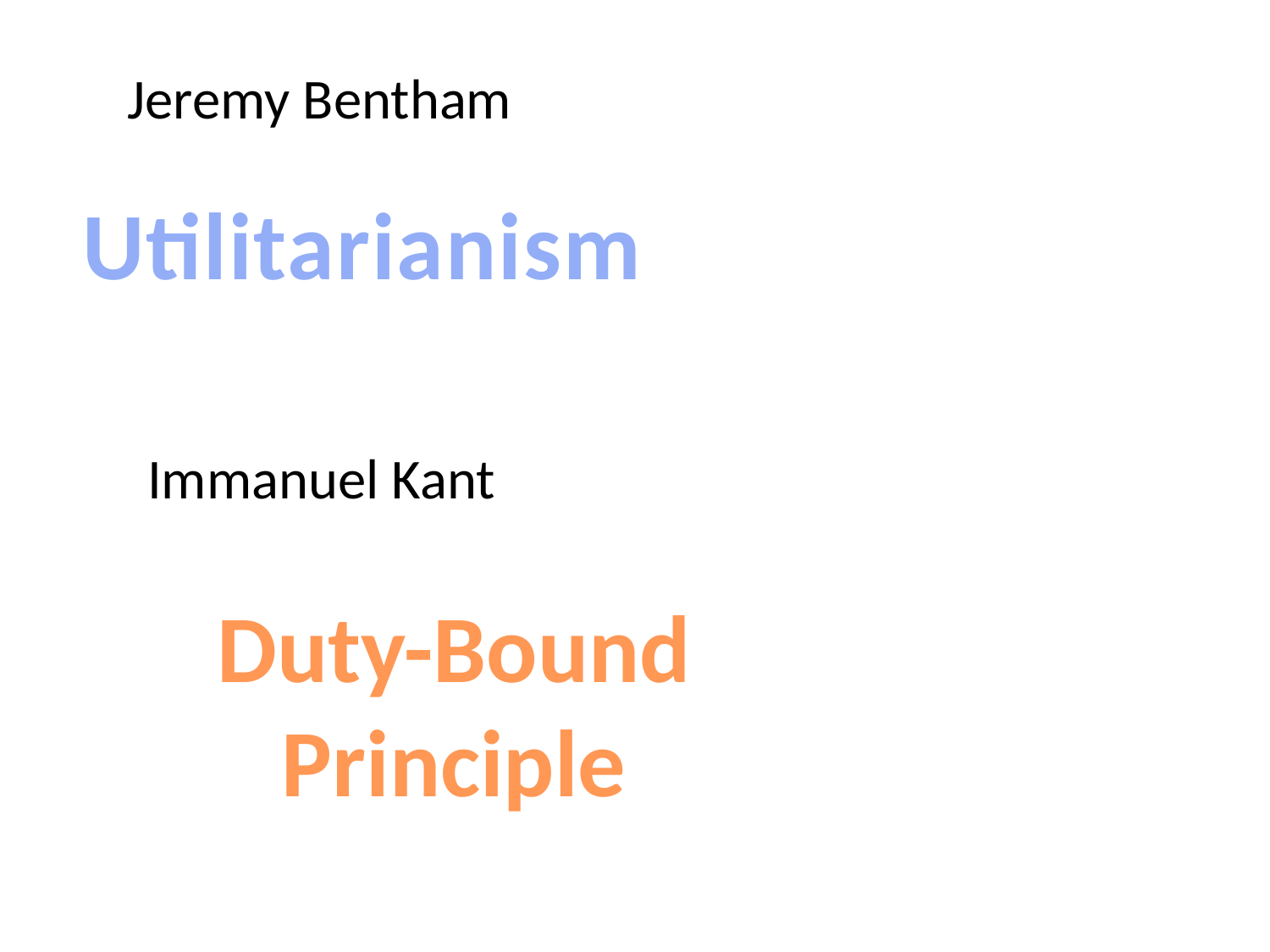

Jeremy Bentham
Utilitarianism
Immanuel Kant
Duty-Bound Principle